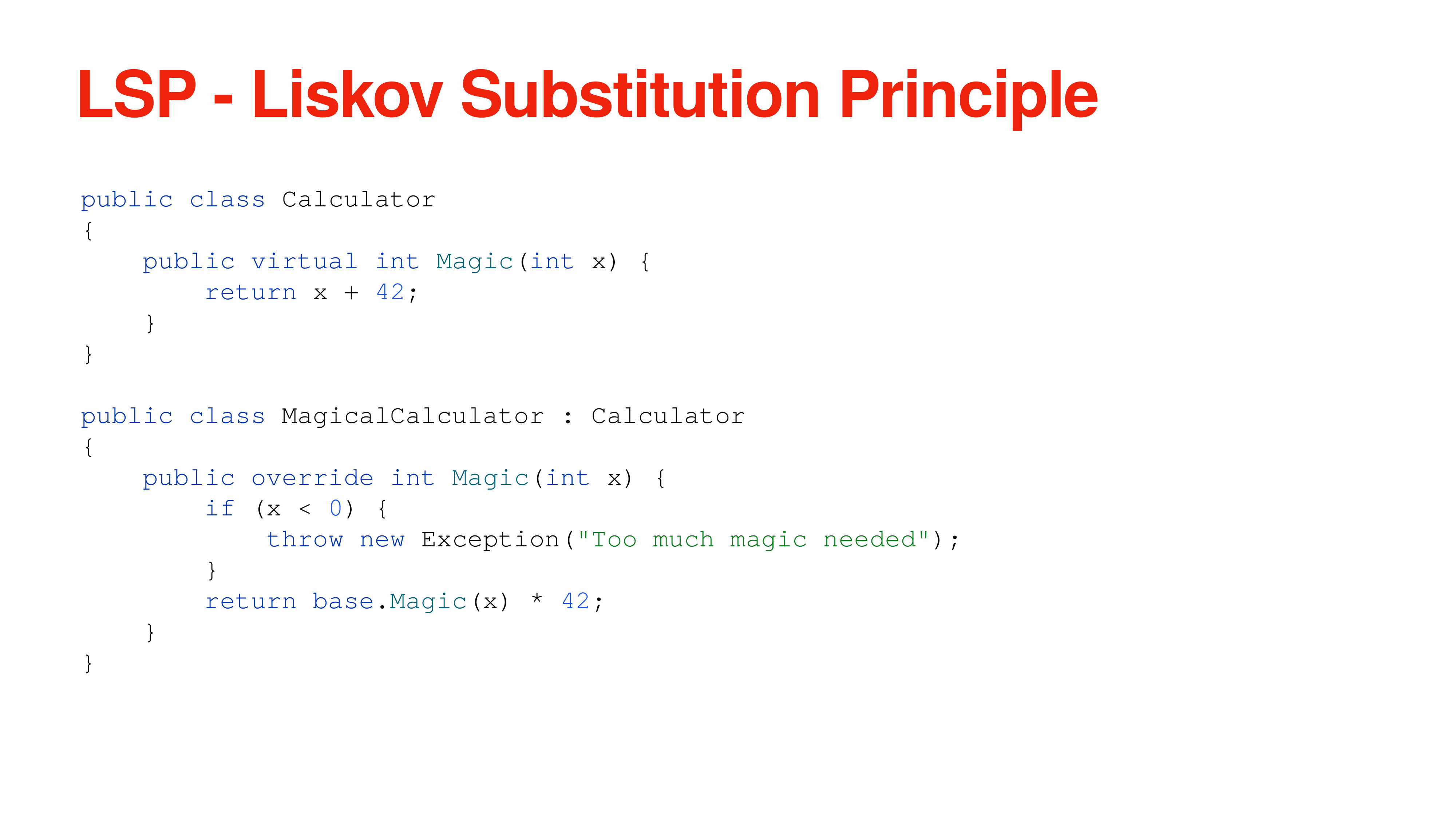

# LSP - Liskov Substitution Principle
public class Calculator
{
    public virtual int Magic(int x) {
        return x + 42;
    }
}

public class MagicalCalculator : Calculator
{
    public override int Magic(int x) {
        if (x < 0) {
            throw new Exception("Too much magic needed");
        }
        return base.Magic(x) * 42;
    }
}